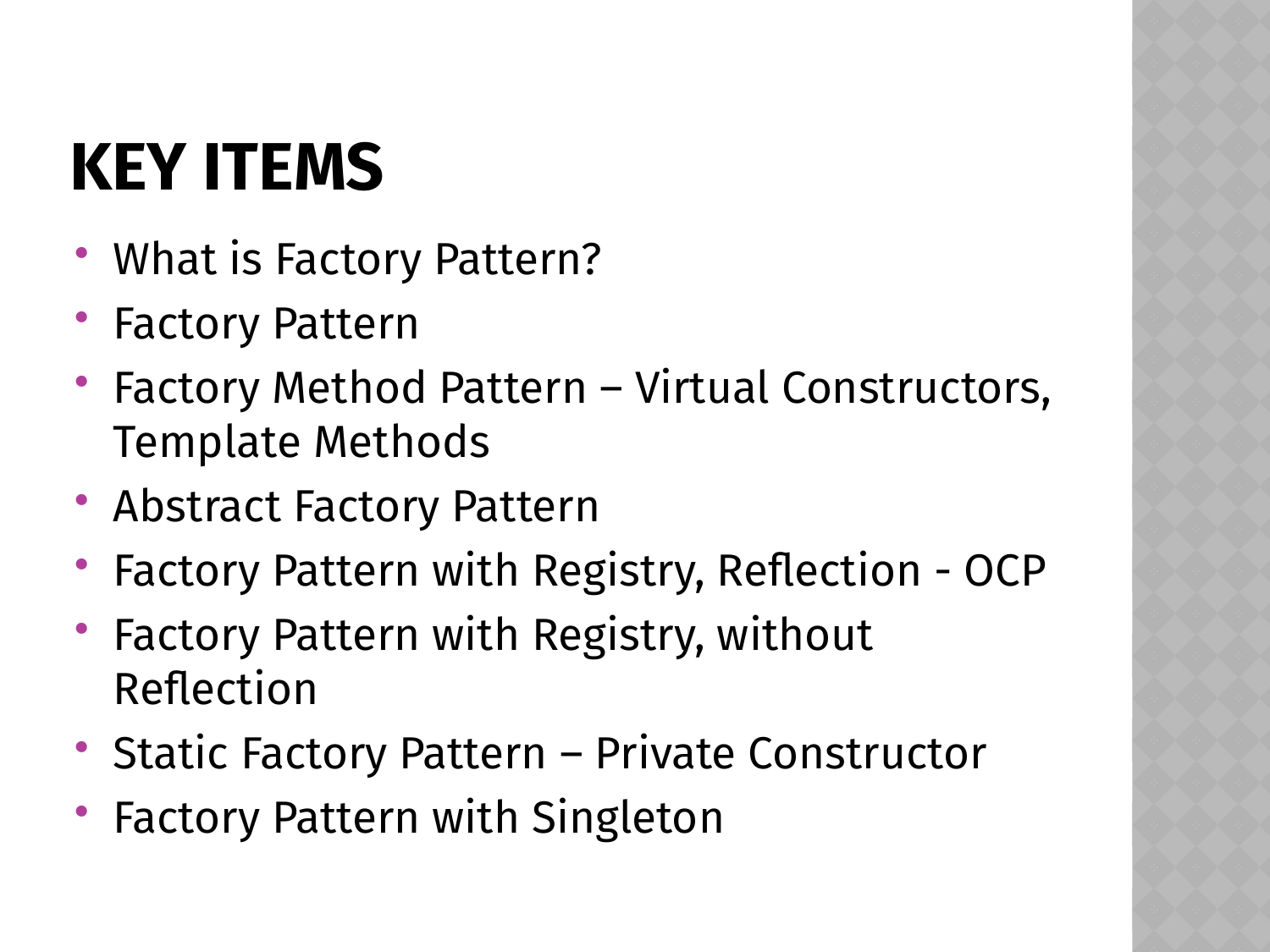

# Key Items
What is Factory Pattern?
Factory Pattern
Factory Method Pattern – Virtual Constructors, Template Methods
Abstract Factory Pattern
Factory Pattern with Registry, Reflection - OCP
Factory Pattern with Registry, without Reflection
Static Factory Pattern – Private Constructor
Factory Pattern with Singleton